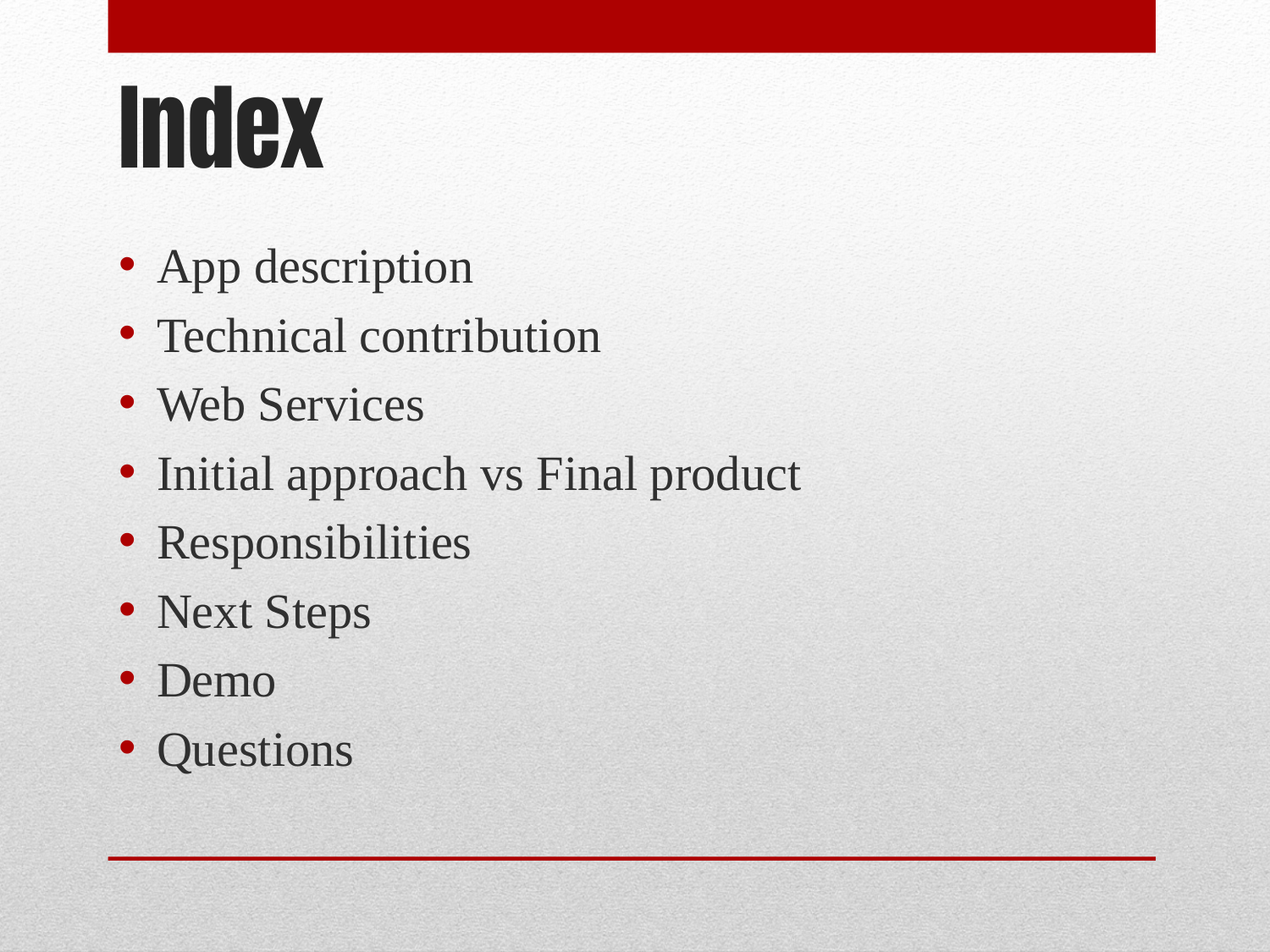

# Index
App description
Technical contribution
Web Services
Initial approach vs Final product
Responsibilities
Next Steps
Demo
Questions